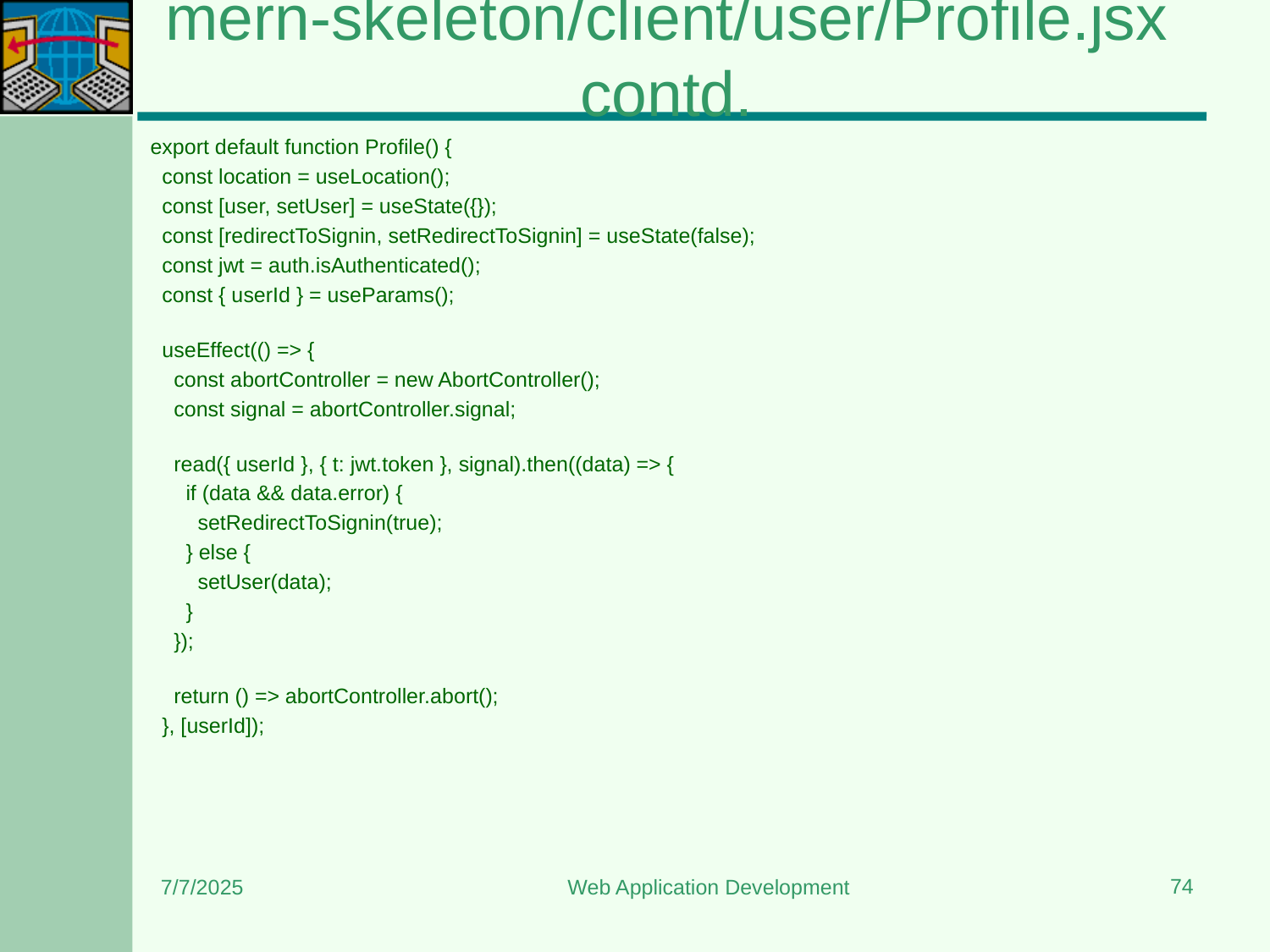

# Updated mern-skeleton/client/user/Profile.jsx contd.
export default function Profile() {
  const location = useLocation();
  const [user, setUser] = useState({});
  const [redirectToSignin, setRedirectToSignin] = useState(false);
  const jwt = auth.isAuthenticated();
  const { userId } = useParams();
  useEffect(() => {
    const abortController = new AbortController();
    const signal = abortController.signal;
    read({ userId }, { t: jwt.token }, signal).then((data) => {
      if (data && data.error) {
        setRedirectToSignin(true);
      } else {
        setUser(data);
      }
    });
    return () => abortController.abort();
  }, [userId]);

74
7/7/2025
Web Application Development